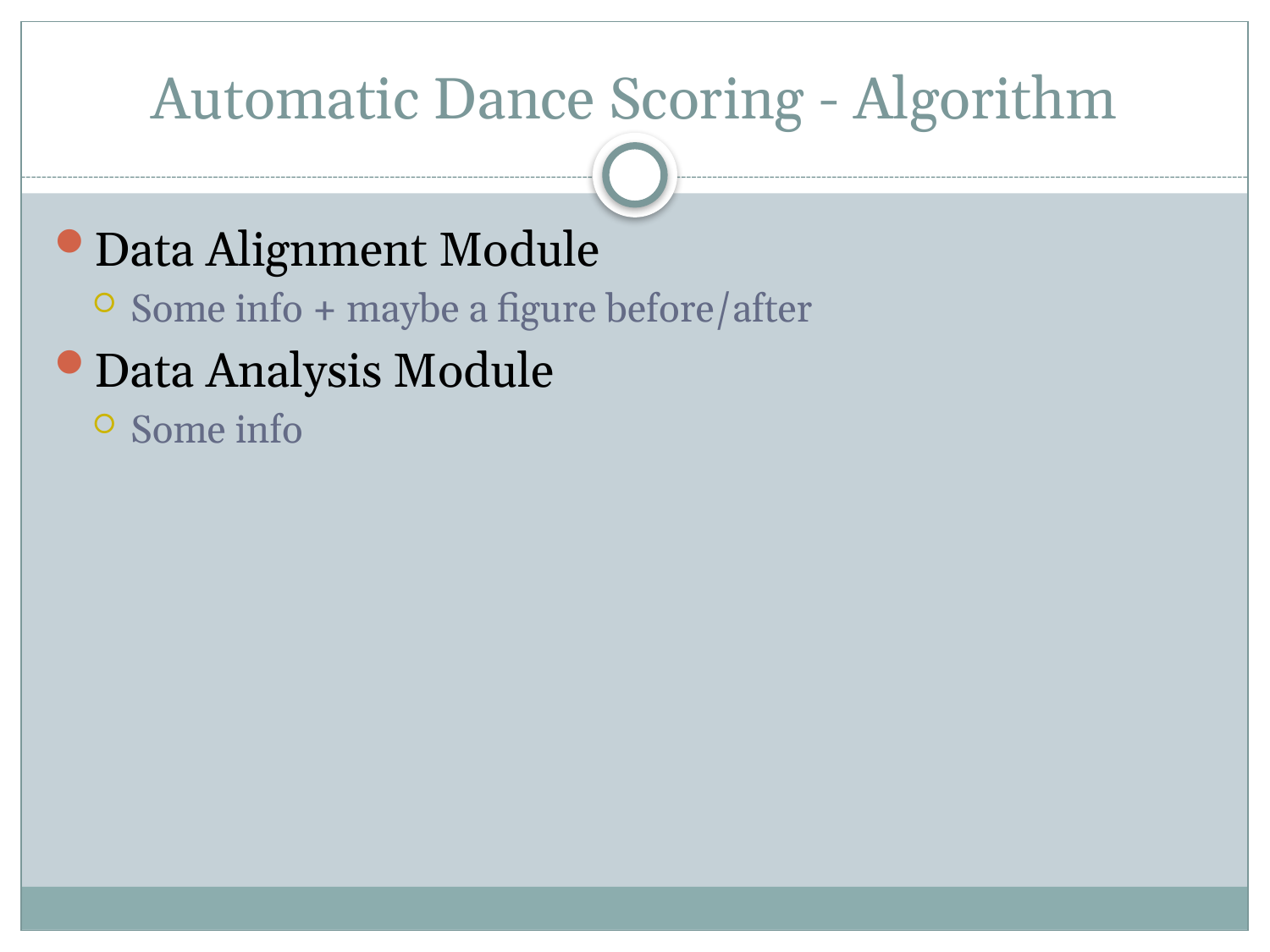

# Automatic Dance Scoring - Algorithm
Data Alignment Module
Some info + maybe a figure before/after
Data Analysis Module
Some info